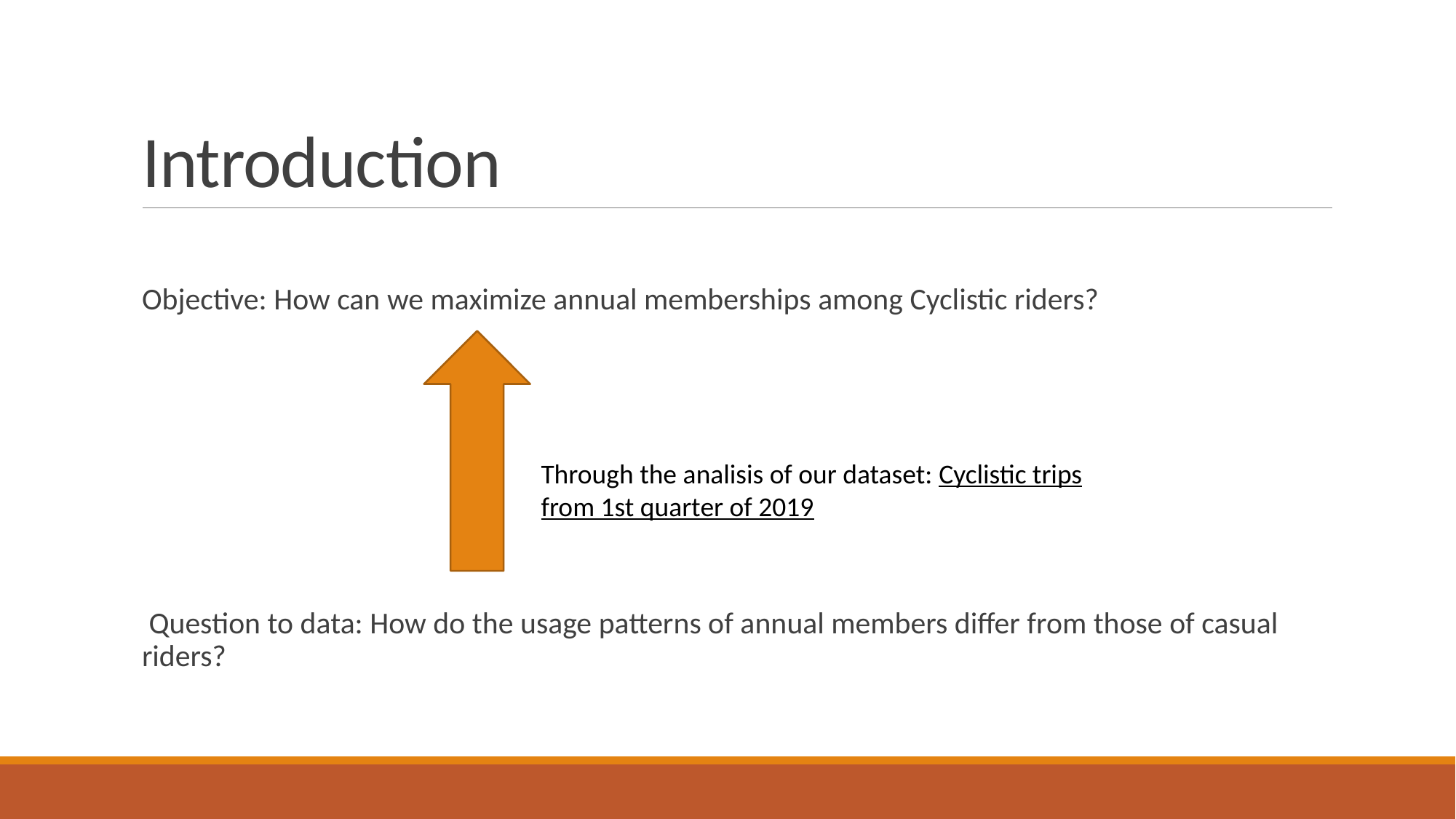

# Introduction

Objective: How can we maximize annual memberships among Cyclistic riders?

 Question to data: How do the usage patterns of annual members differ from those of casual riders?

Through the analisis of our dataset: Cyclistic trips from 1st quarter of 2019